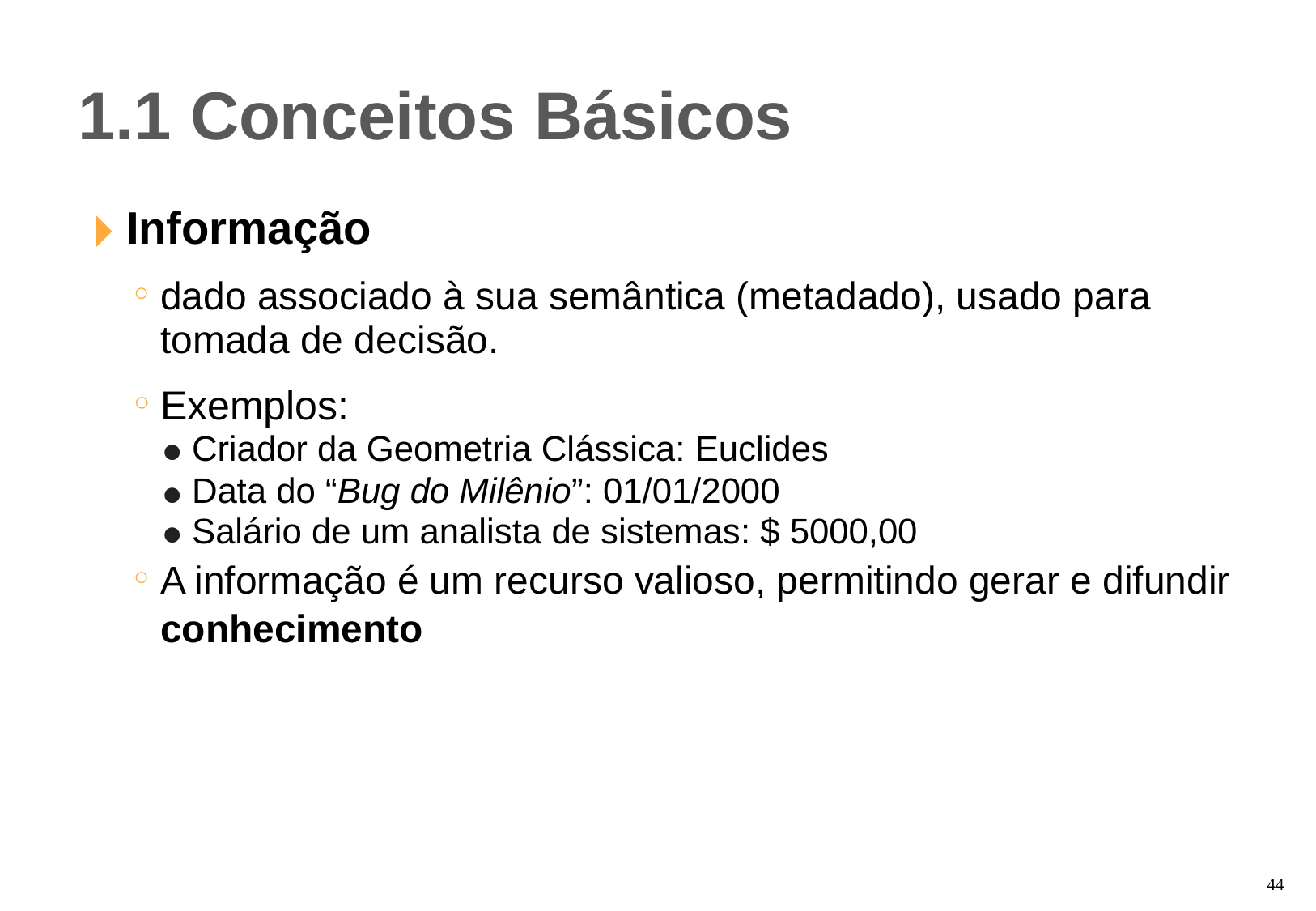

1.1 Conceitos Básicos
Informação
dado associado à sua semântica (metadado), usado para tomada de decisão.
Exemplos:
Criador da Geometria Clássica: Euclides
Data do “Bug do Milênio”: 01/01/2000
Salário de um analista de sistemas: $ 5000,00
A informação é um recurso valioso, permitindo gerar e difundir conhecimento
44